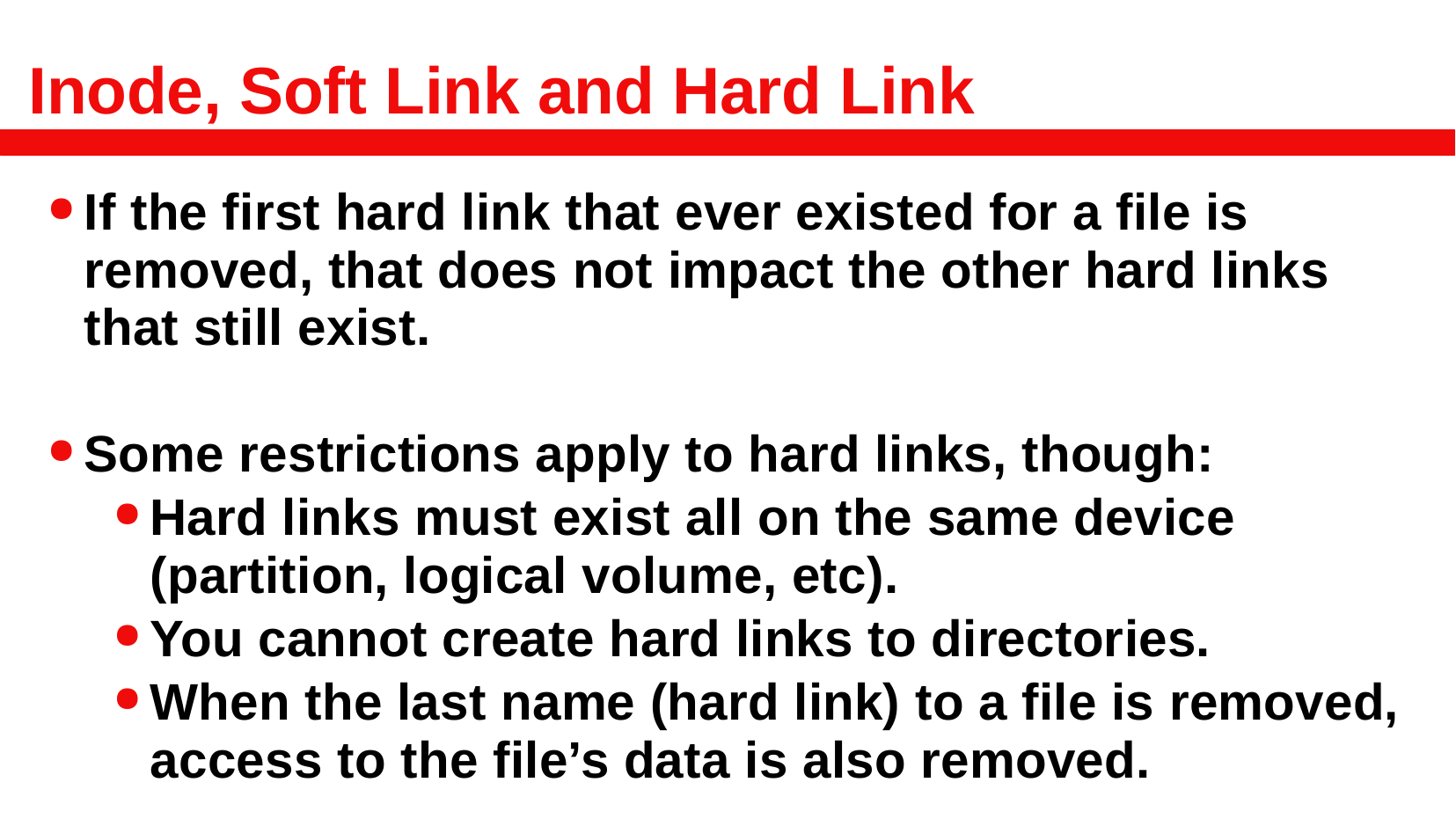

# Inode, Soft Link and Hard Link

If the first hard link that ever existed for a file is removed, that does not impact the other hard links that still exist.

Some restrictions apply to hard links, though:
Hard links must exist all on the same device (partition, logical volume, etc).
You cannot create hard links to directories.
When the last name (hard link) to a file is removed, access to the file’s data is also removed.